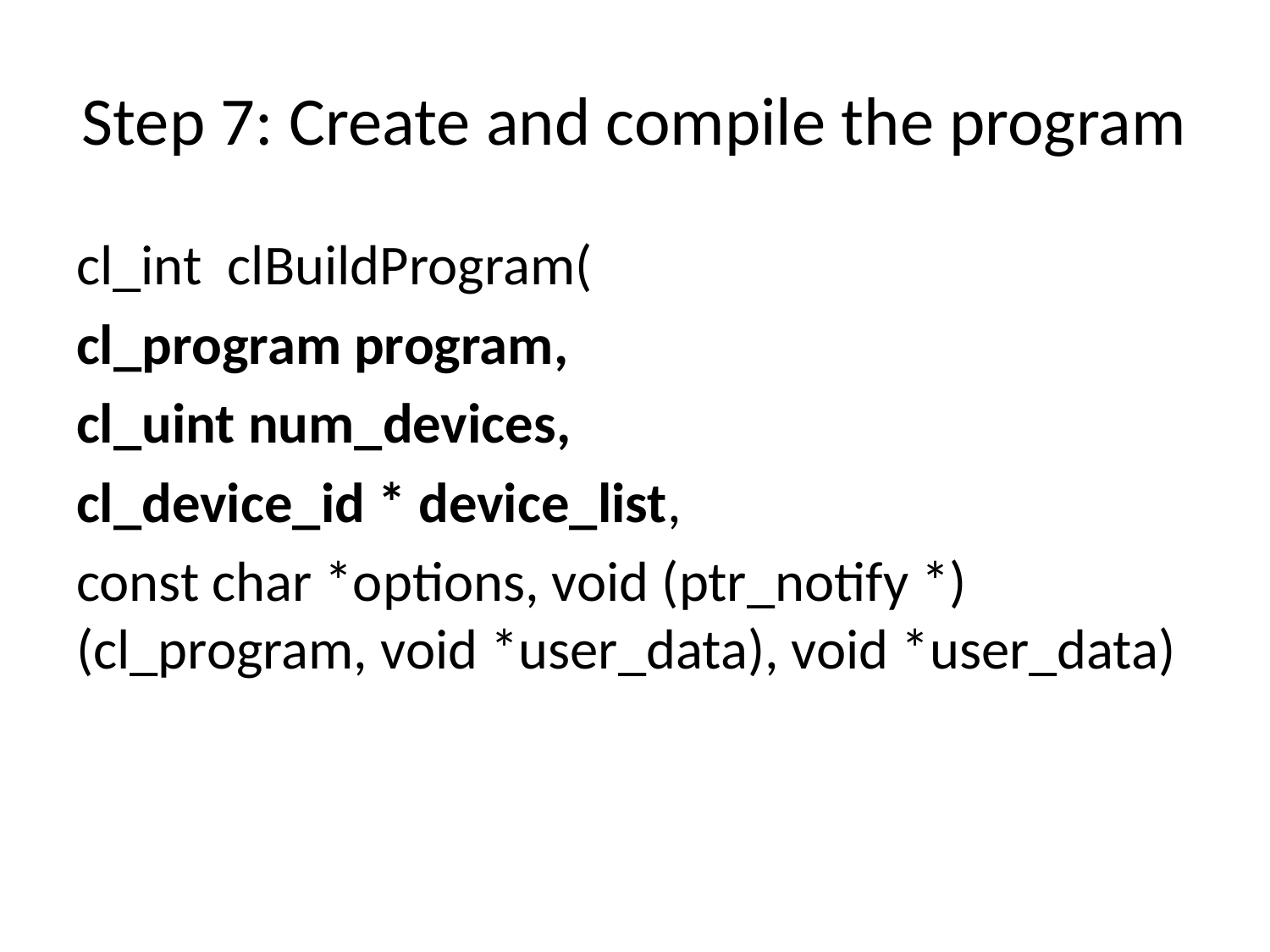

# Step 7: Create and compile the program
cl_int  clBuildProgram(
cl_program program,
cl_uint num_devices,
cl_device_id * device_list,
const char *options, void (ptr_notify *) (cl_program, void *user_data), void *user_data)